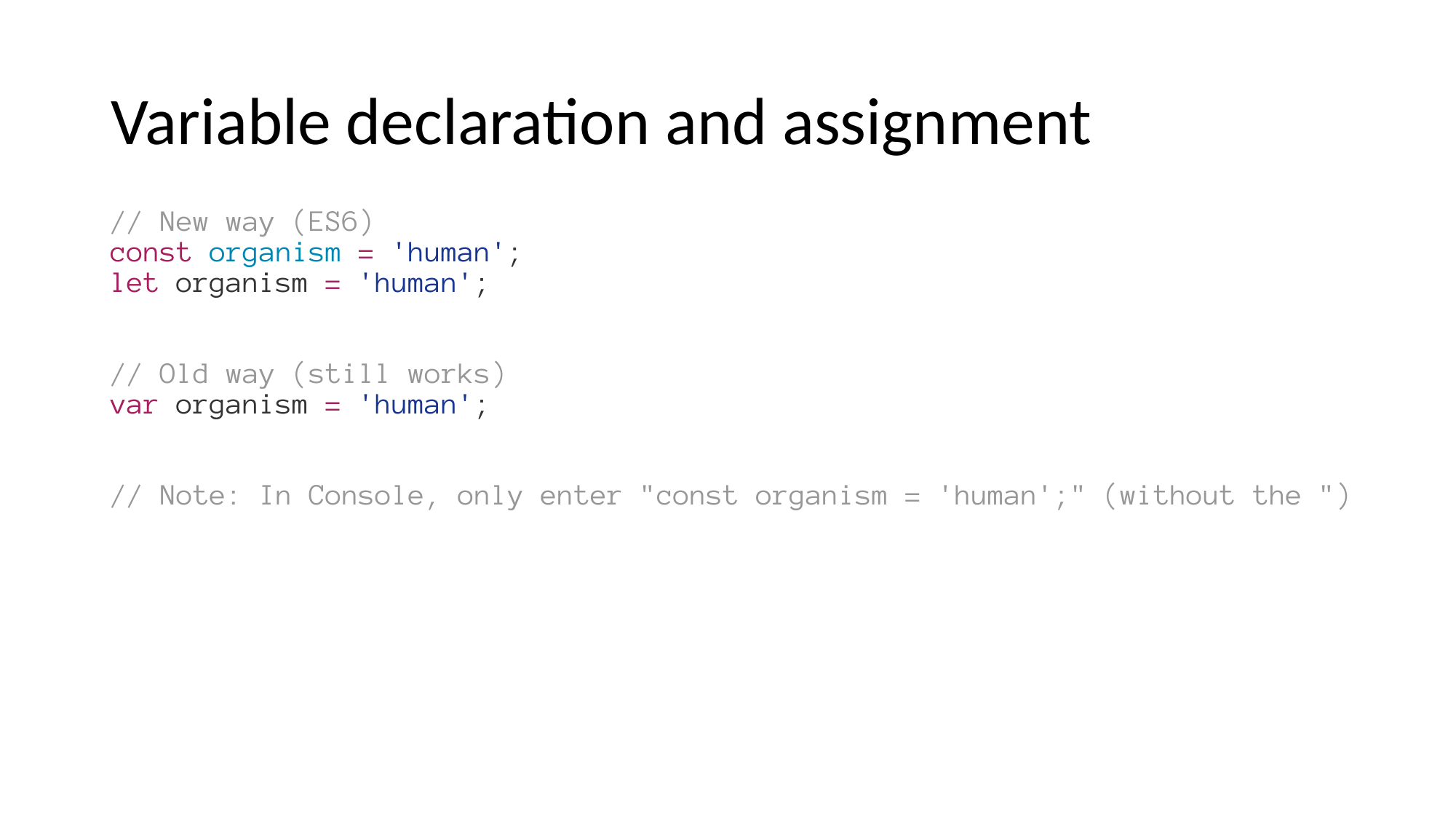

# Variable declaration and assignment
| // New way (ES6) const organism = 'human'; let organism = 'human'; // Old way (still works) var organism = 'human'; // Note: In Console, only enter "const organism = 'human';" (without the ") |
| --- |